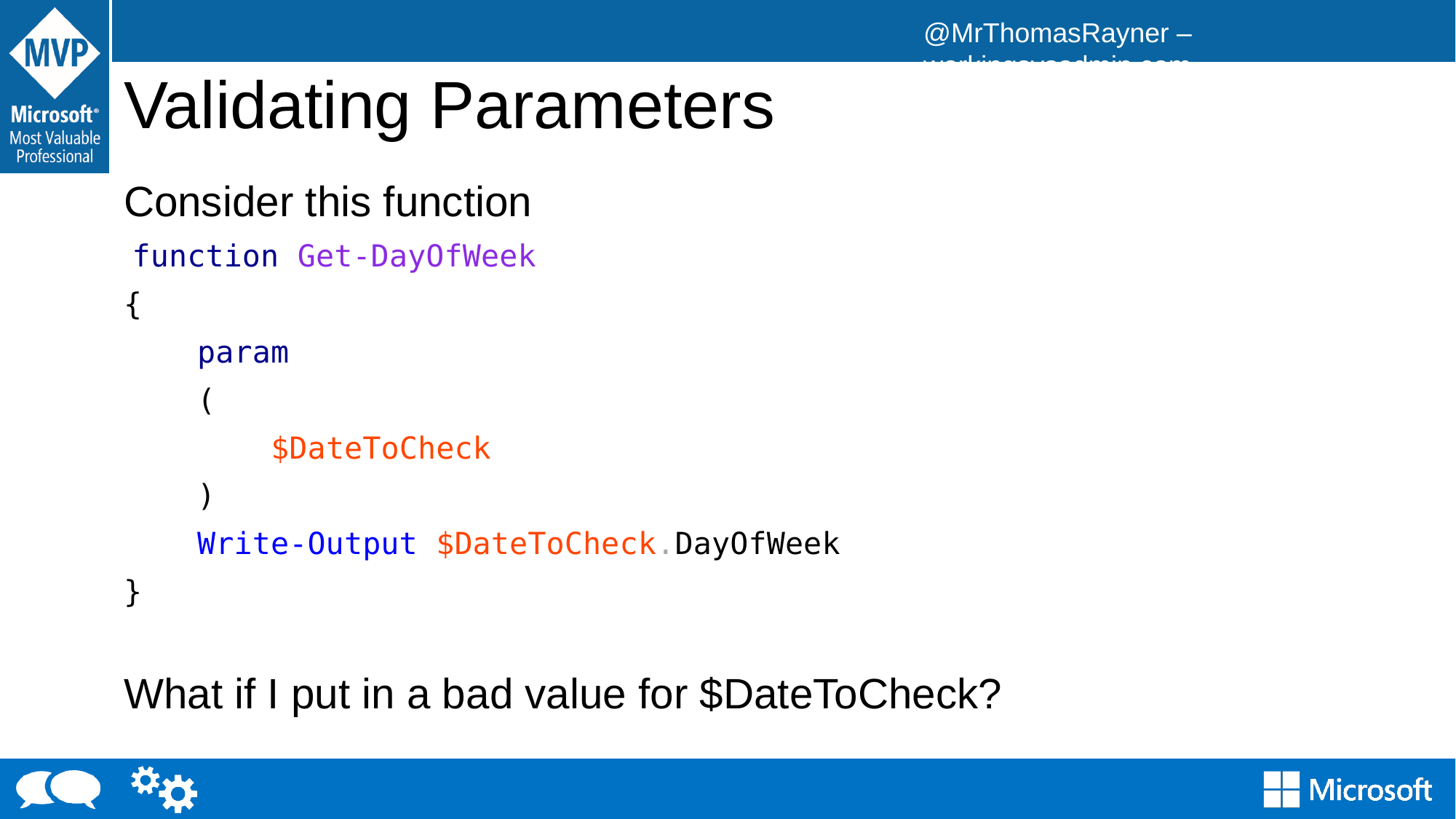

# Validating Parameters
Consider this function
 function Get-DayOfWeek
{
    param
    (
        $DateToCheck
    )
    Write-Output $DateToCheck.DayOfWeek
}

What if I put in a bad value for $DateToCheck?